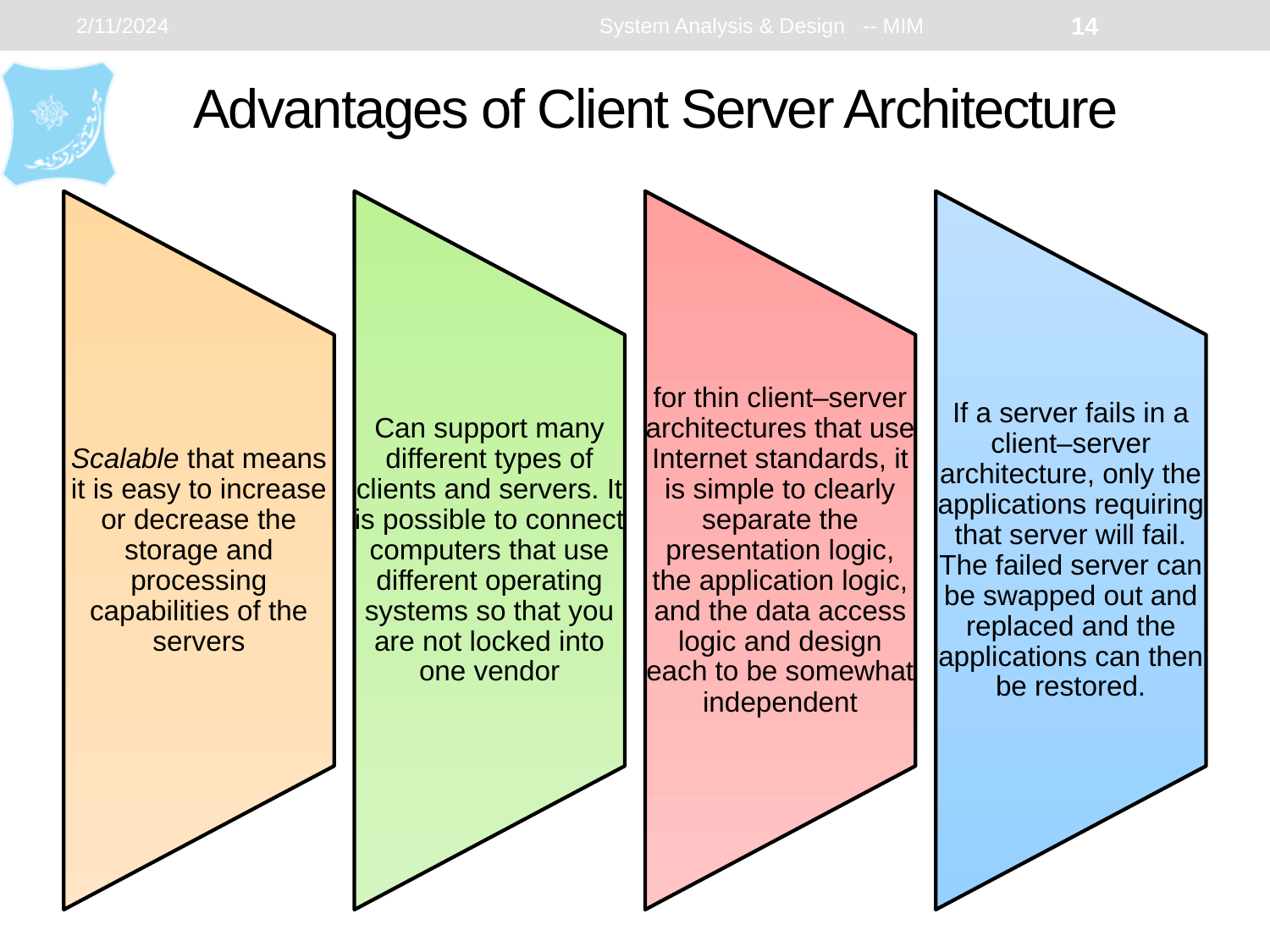

2/11/2024
System Analysis & Design   -- MIM
14
# Advantages of Client Server Architecture
Scalable that means it is easy to increase or decrease the storage and processing capabilities of the servers
Can support many different types of clients and servers. It is possible to connect computers that use different operating systems so that you are not locked into one vendor
for thin client–server architectures that use Internet standards, it is simple to clearly separate the presentation logic, the application logic, and the data access logic and design each to be somewhat independent
If a server fails in a client–server architecture, only the applications requiring that server will fail. The failed server can be swapped out and replaced and the applications can then be restored.